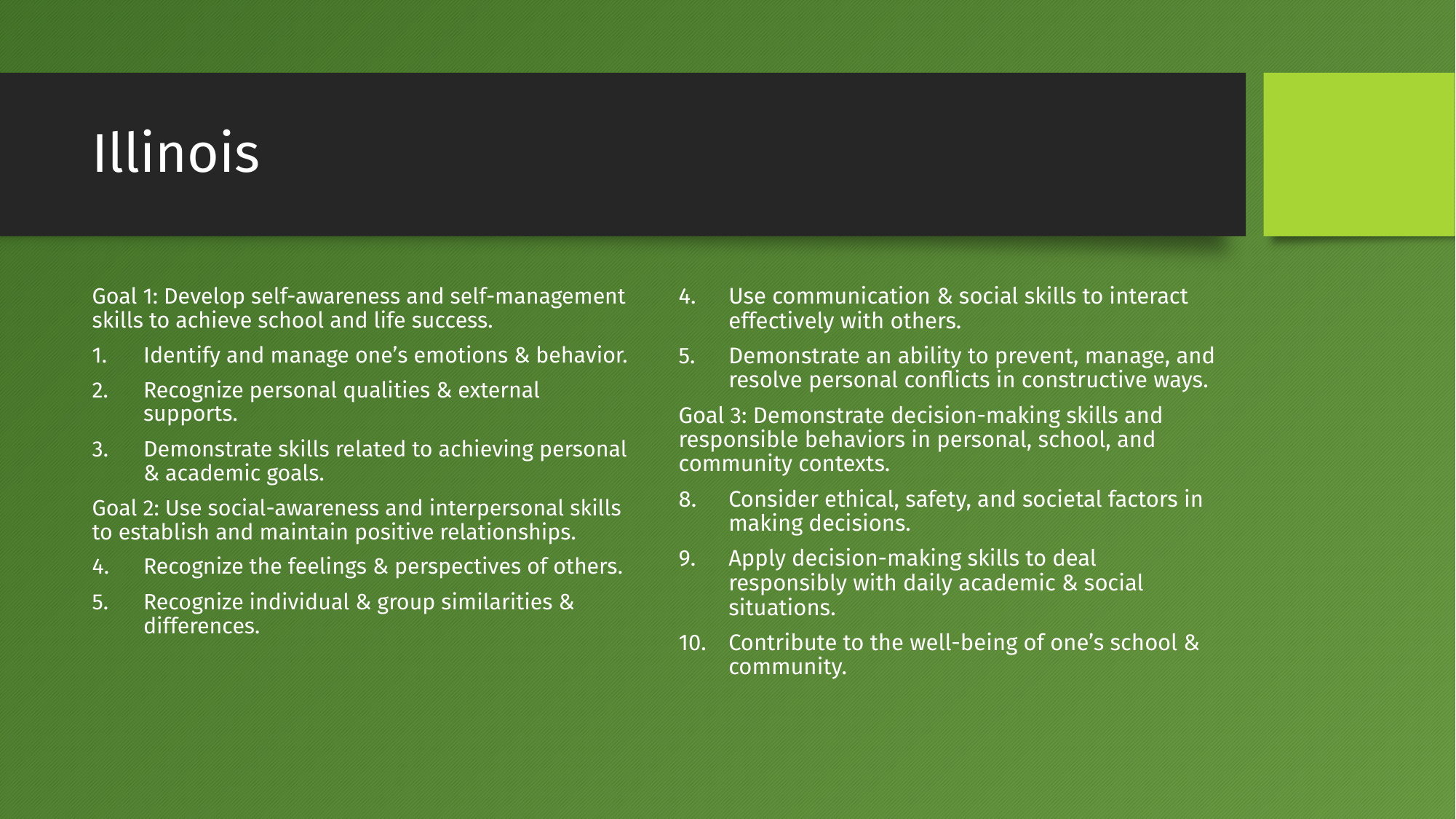

# Illinois
Goal 1: Develop self-awareness and self-management skills to achieve school and life success.
Identify and manage one’s emotions & behavior.
Recognize personal qualities & external supports.
Demonstrate skills related to achieving personal & academic goals.
Goal 2: Use social-awareness and interpersonal skills to establish and maintain positive relationships.
Recognize the feelings & perspectives of others.
Recognize individual & group similarities & differences.
Use communication & social skills to interact effectively with others.
Demonstrate an ability to prevent, manage, and resolve personal conflicts in constructive ways.
Goal 3: Demonstrate decision-making skills and responsible behaviors in personal, school, and community contexts.
Consider ethical, safety, and societal factors in making decisions.
Apply decision-making skills to deal responsibly with daily academic & social situations.
Contribute to the well-being of one’s school & community.